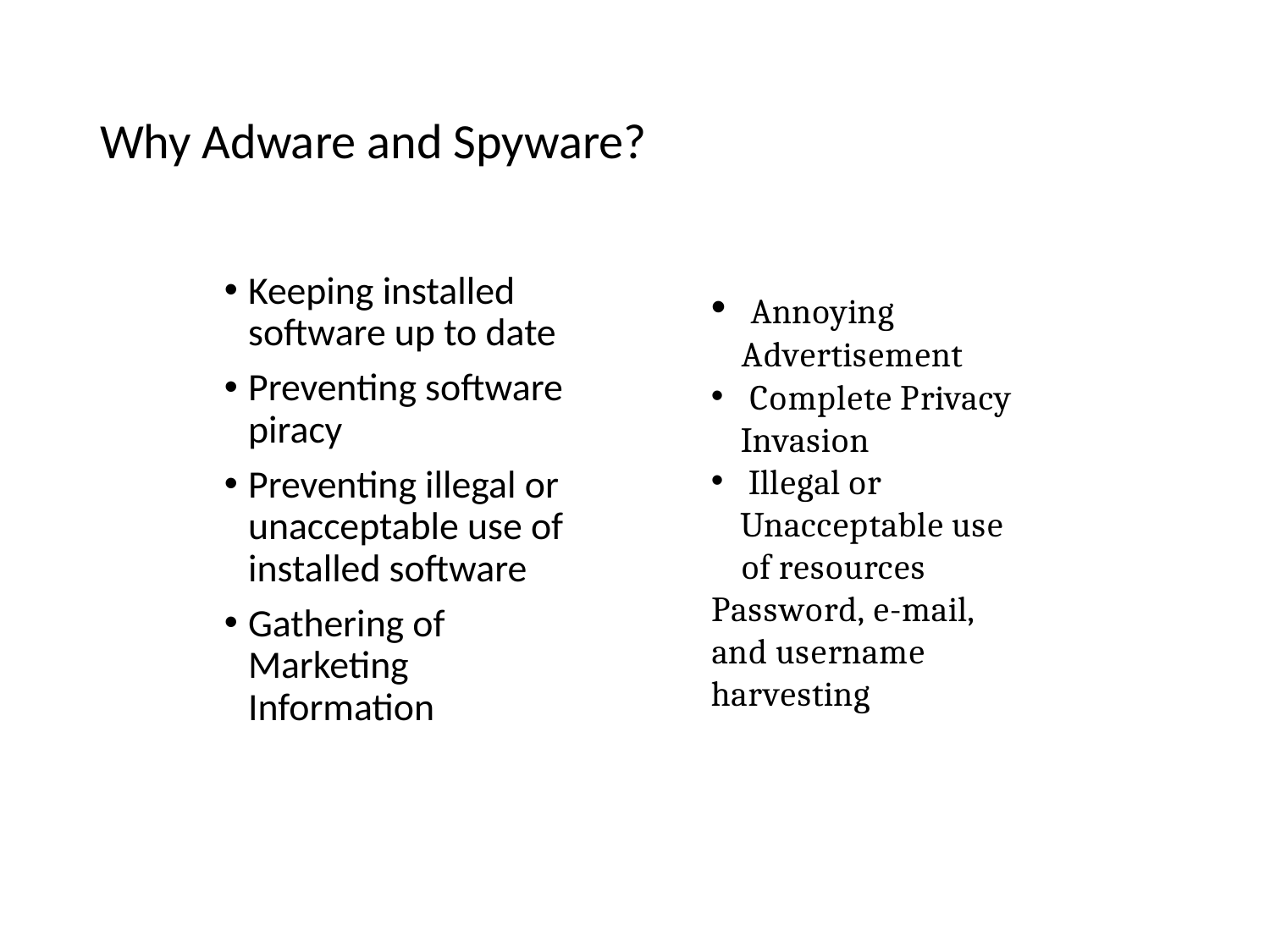

# Why Adware and Spyware?
Keeping installed software up to date
Preventing software piracy
Preventing illegal or unacceptable use of installed software
Gathering of Marketing Information

 Annoying Advertisement
 Complete Privacy Invasion
 Illegal or Unacceptable use of resources
Password, e-mail, and username harvesting